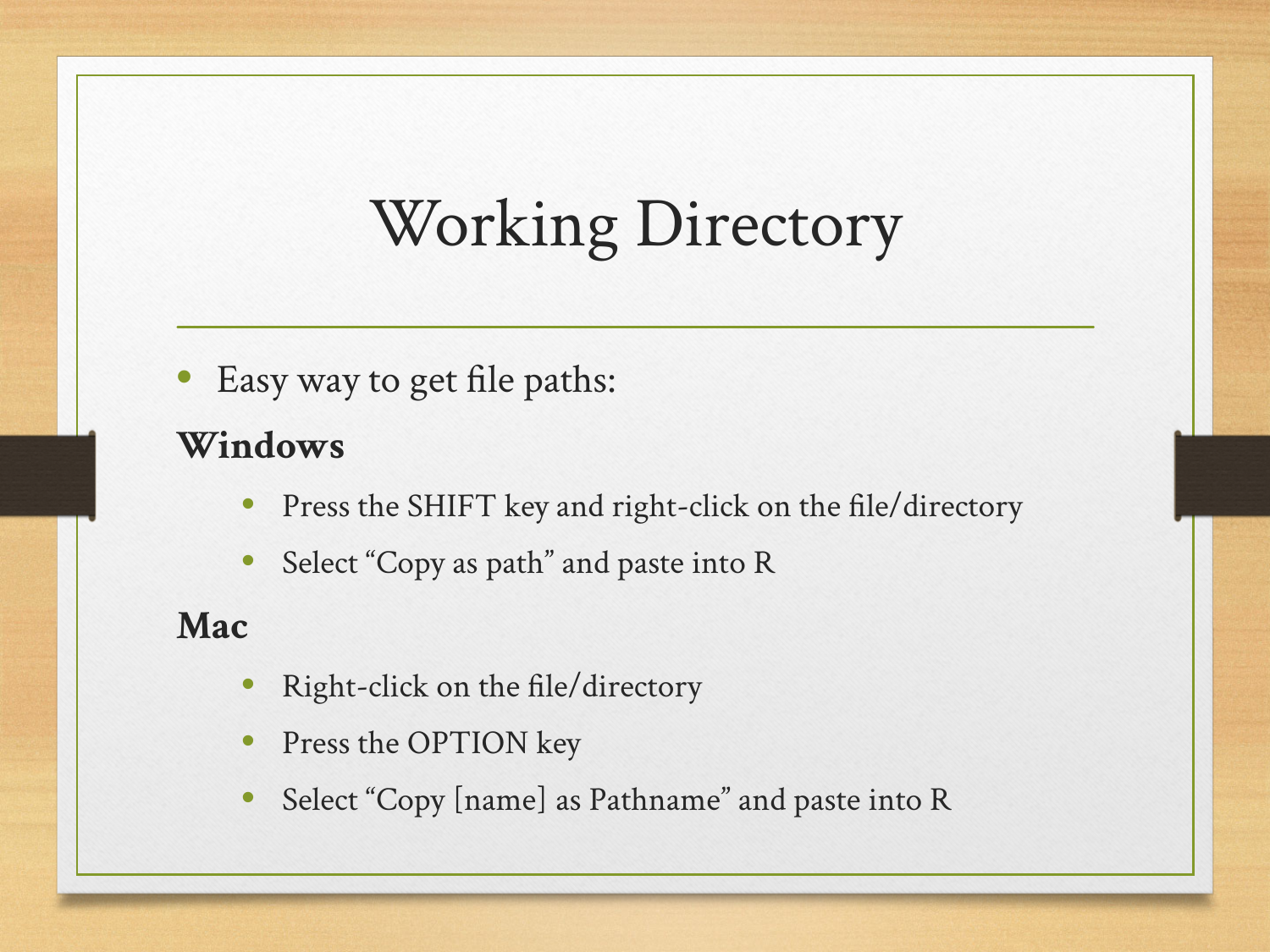

# Working Directory
Easy way to get file paths:
Windows
Press the SHIFT key and right-click on the file/directory
Select “Copy as path” and paste into R
Mac
Right-click on the file/directory
Press the OPTION key
Select “Copy [name] as Pathname” and paste into R